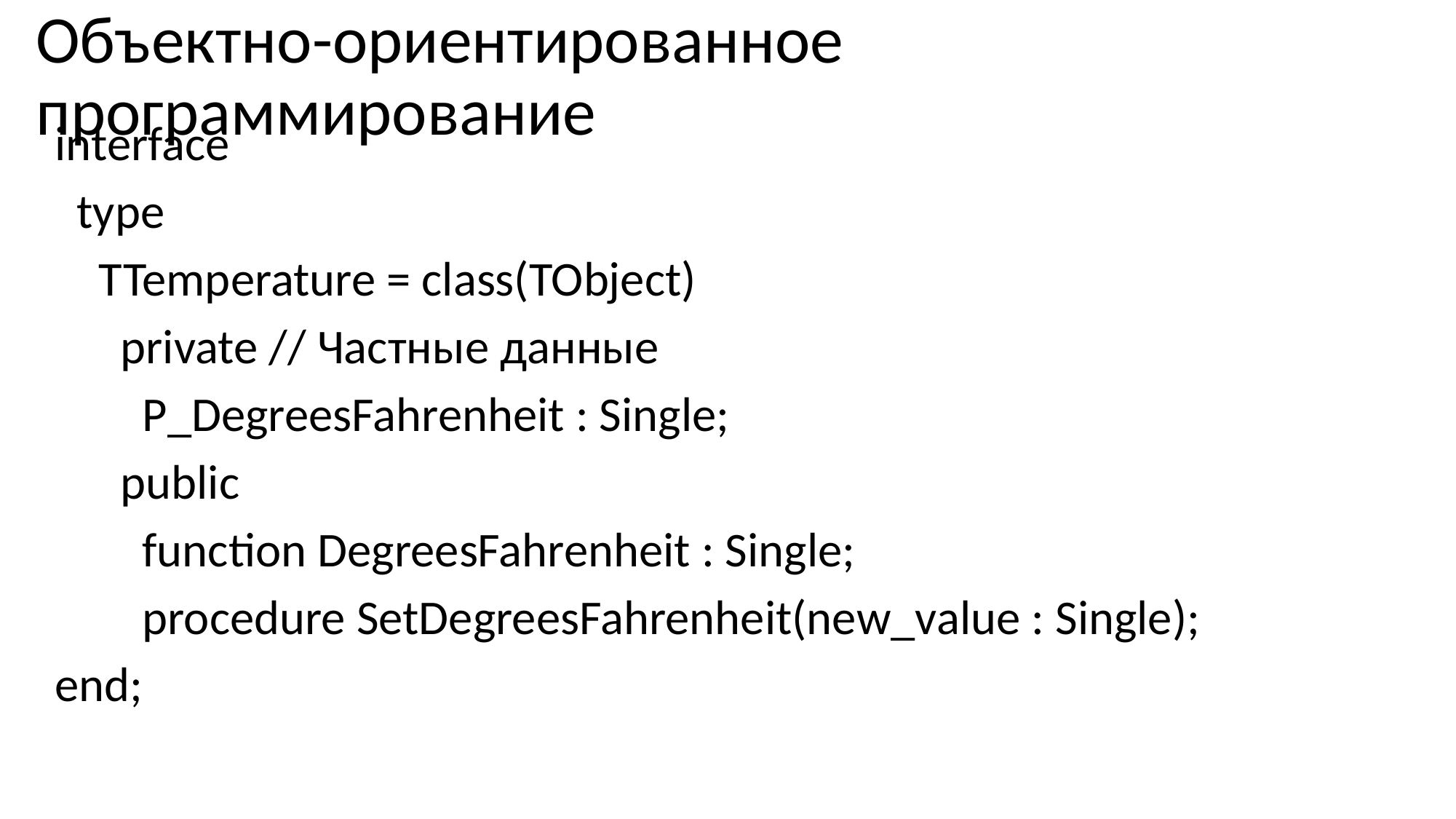

# Объектно-ориентированное программирование
interface
  type
    TTemperature = class(TObject)
      private // Частные данные
        P_DegreesFahrenheit : Single;
      public
        function DegreesFahrenheit : Single;
        procedure SetDegreesFahrenheit(new_value : Single);
end;